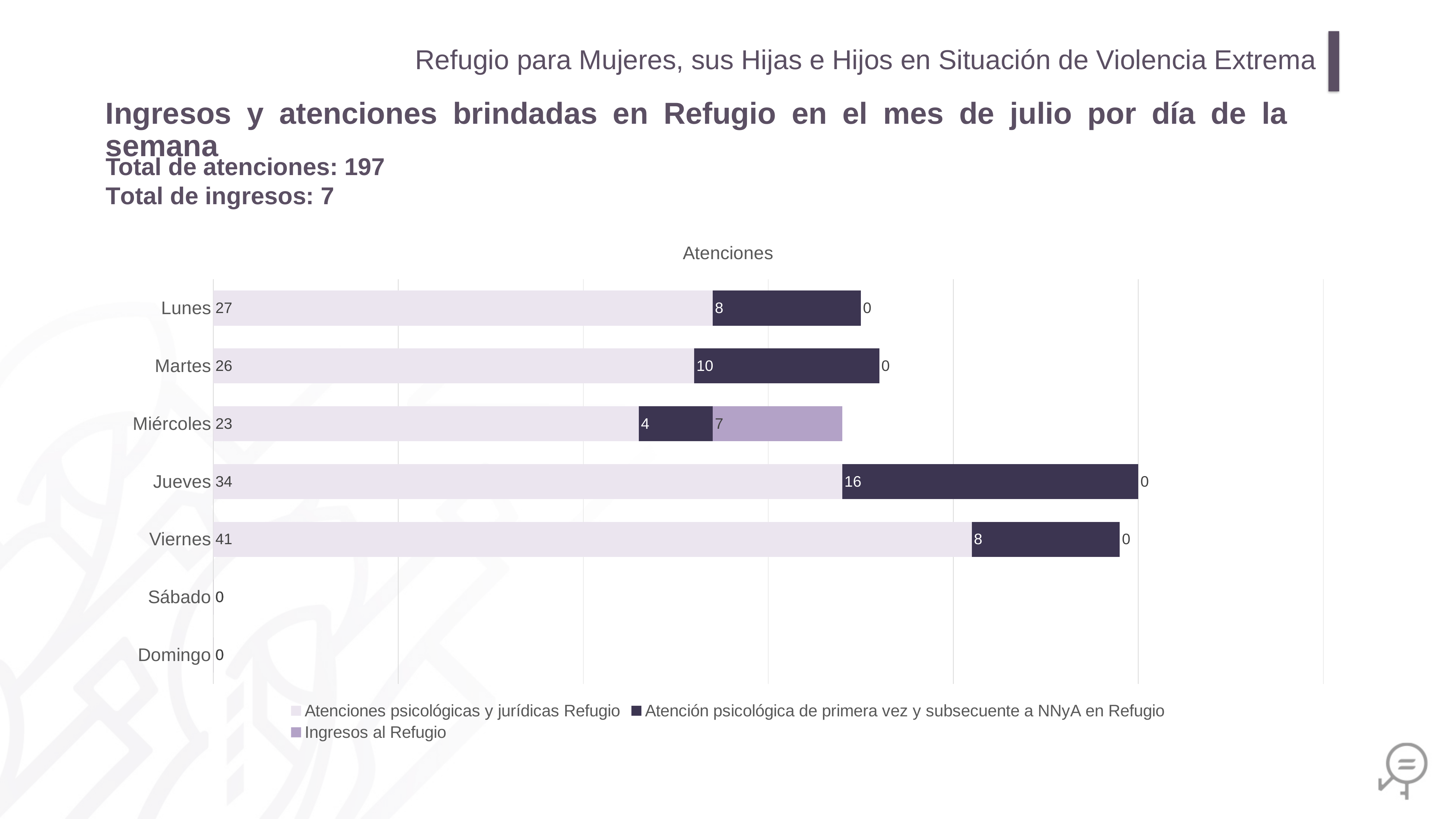

Refugio para Mujeres, sus Hijas e Hijos en Situación de Violencia Extrema
Ingresos y atenciones brindadas en Refugio en el mes de julio por día de la semana
Total de atenciones: 197
Total de ingresos: 7

### Chart: Atenciones

| Category | Atenciones psicológicas y jurídicas Refugio | Atención psicológica de primera vez y subsecuente a NNyA en Refugio | Ingresos al Refugio |
|---|---|---|---|
| Domingo | 0.0 | 0.0 | 0.0 |
| Sábado | 0.0 | 0.0 | 0.0 |
| Viernes | 41.0 | 8.0 | 0.0 |
| Jueves | 34.0 | 16.0 | 0.0 |
| Miércoles | 23.0 | 4.0 | 7.0 |
| Martes | 26.0 | 10.0 | 0.0 |
| Lunes | 27.0 | 8.0 | 0.0 |